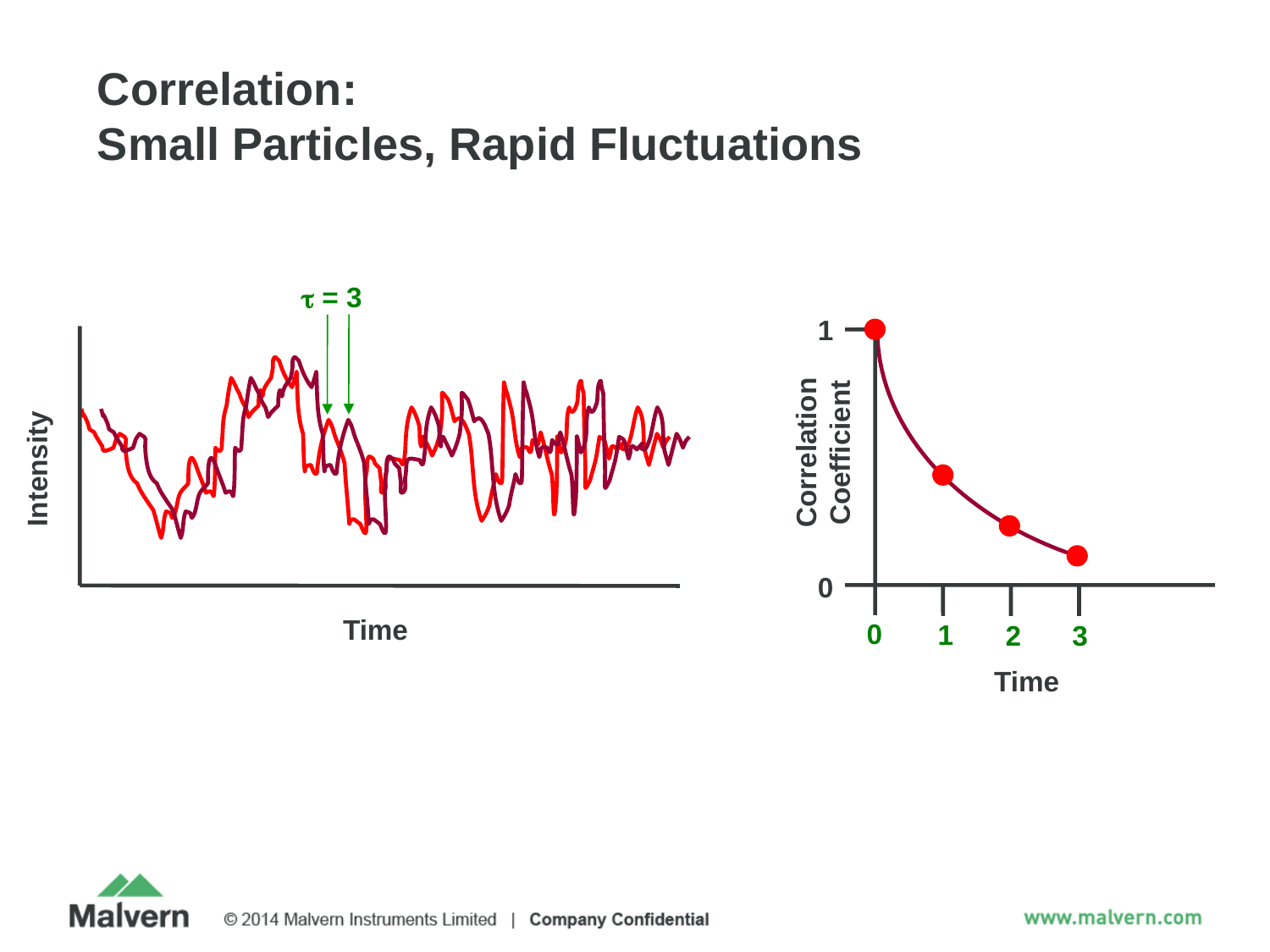

# Correlation: Small Particles, Rapid Fluctuations
τ = 3
1

Correlation
Coefficient

Intensity

0

Time
0
1
2
3
Time